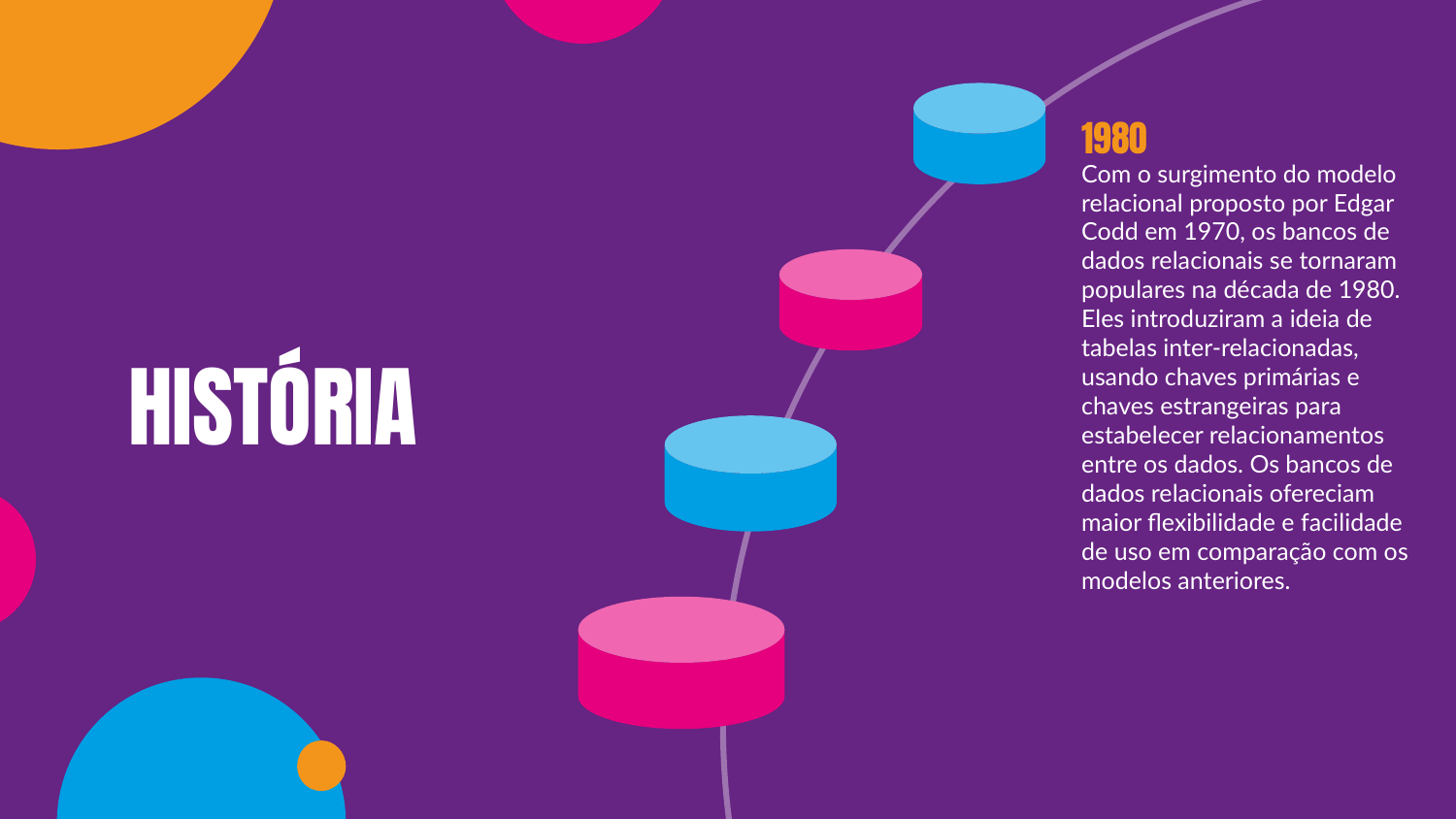

1980
Com o surgimento do modelo relacional proposto por Edgar Codd em 1970, os bancos de dados relacionais se tornaram populares na década de 1980. Eles introduziram a ideia de tabelas inter-relacionadas, usando chaves primárias e chaves estrangeiras para estabelecer relacionamentos entre os dados. Os bancos de dados relacionais ofereciam maior flexibilidade e facilidade de uso em comparação com os modelos anteriores.

# HISTÓRIA